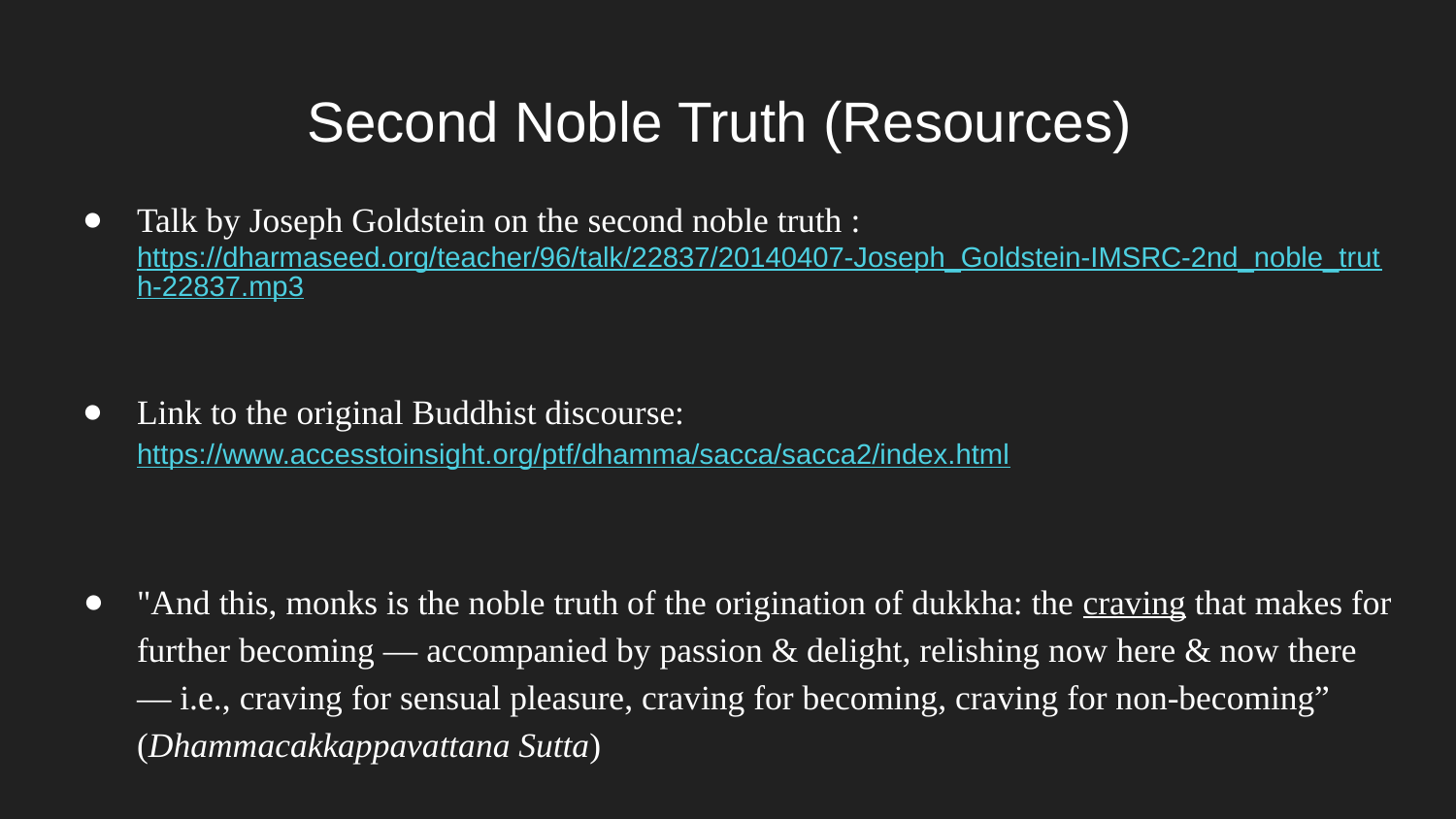

# Second Noble Truth (Resources)
Talk by Joseph Goldstein on the second noble truth : https://dharmaseed.org/teacher/96/talk/22837/20140407-Joseph_Goldstein-IMSRC-2nd_noble_truth-22837.mp3

Link to the original Buddhist discourse: https://www.accesstoinsight.org/ptf/dhamma/sacca/sacca2/index.html

"And this, monks is the noble truth of the origination of dukkha: the craving that makes for further becoming — accompanied by passion & delight, relishing now here & now there — i.e., craving for sensual pleasure, craving for becoming, craving for non-becoming” (Dhammacakkappavattana Sutta)